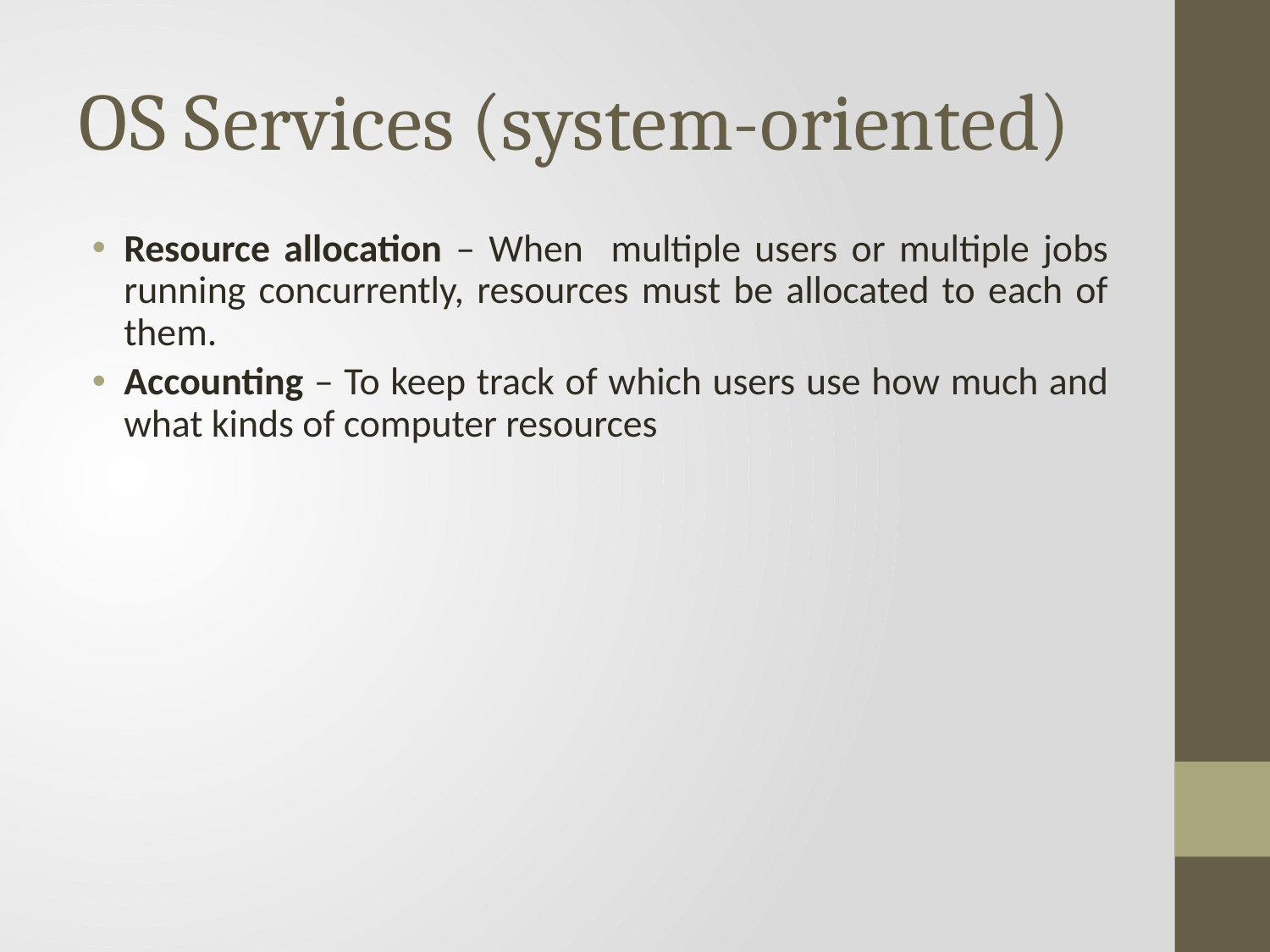

# OS Services (system-oriented)
Resource allocation – When  multiple users or multiple jobs running concurrently, resources must be allocated to each of them.
Accounting – To keep track of which users use how much and what kinds of computer resources